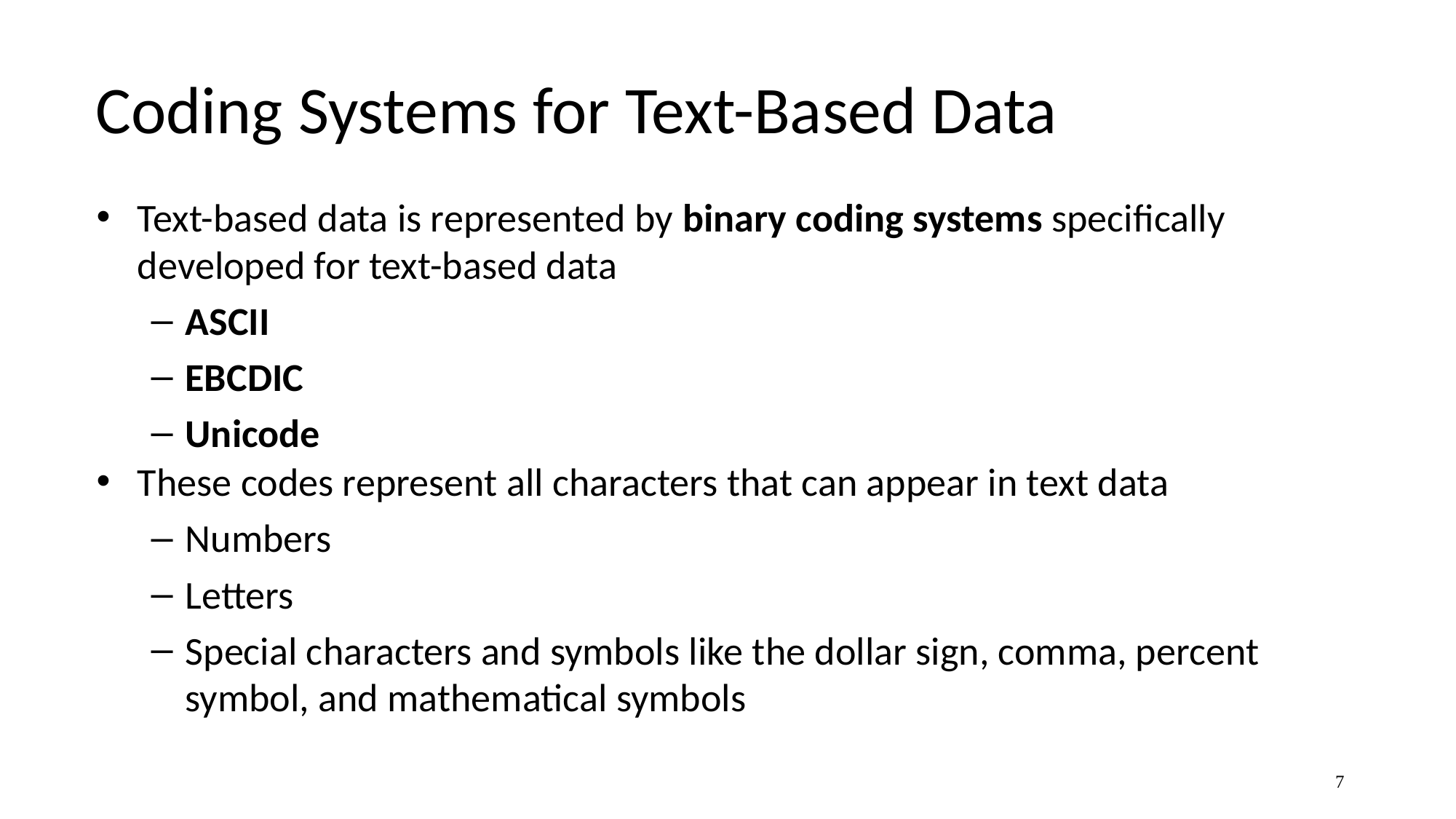

# Coding Systems for Text-Based Data
Text-based data is represented by binary coding systems specifically developed for text-based data
ASCII
EBCDIC
Unicode
These codes represent all characters that can appear in text data
Numbers
Letters
Special characters and symbols like the dollar sign, comma, percent symbol, and mathematical symbols
7